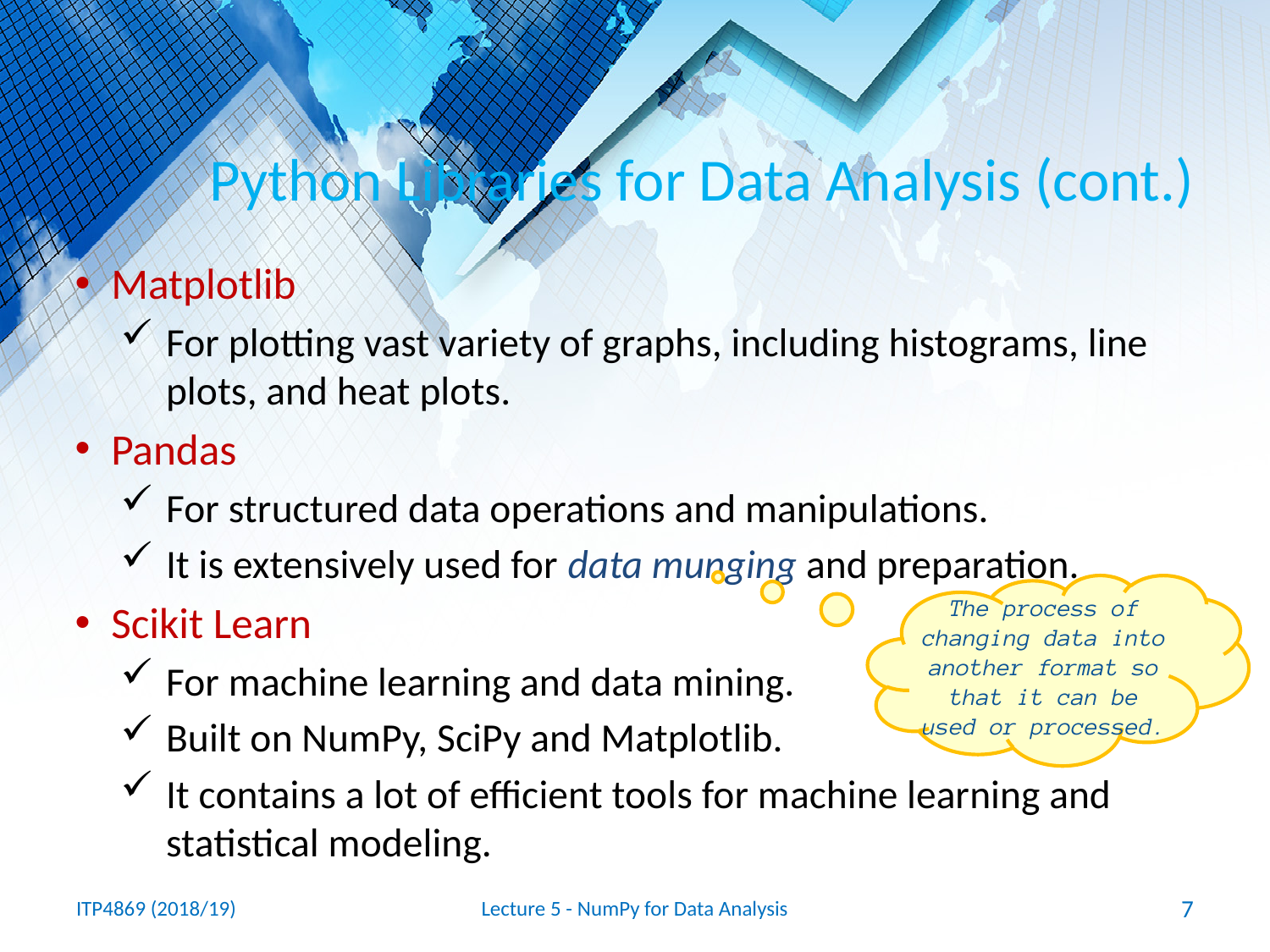

# Python Libraries for Data Analysis (cont.)
Matplotlib
For plotting vast variety of graphs, including histograms, line plots, and heat plots.
Pandas
For structured data operations and manipulations.
It is extensively used for data munging and preparation.
Scikit Learn
For machine learning and data mining.
Built on NumPy, SciPy and Matplotlib.
It contains a lot of efficient tools for machine learning and statistical modeling.
The process of changing data into another format so that it can be used or processed.
ITP4869 (2018/19)
Lecture 5 - NumPy for Data Analysis
7